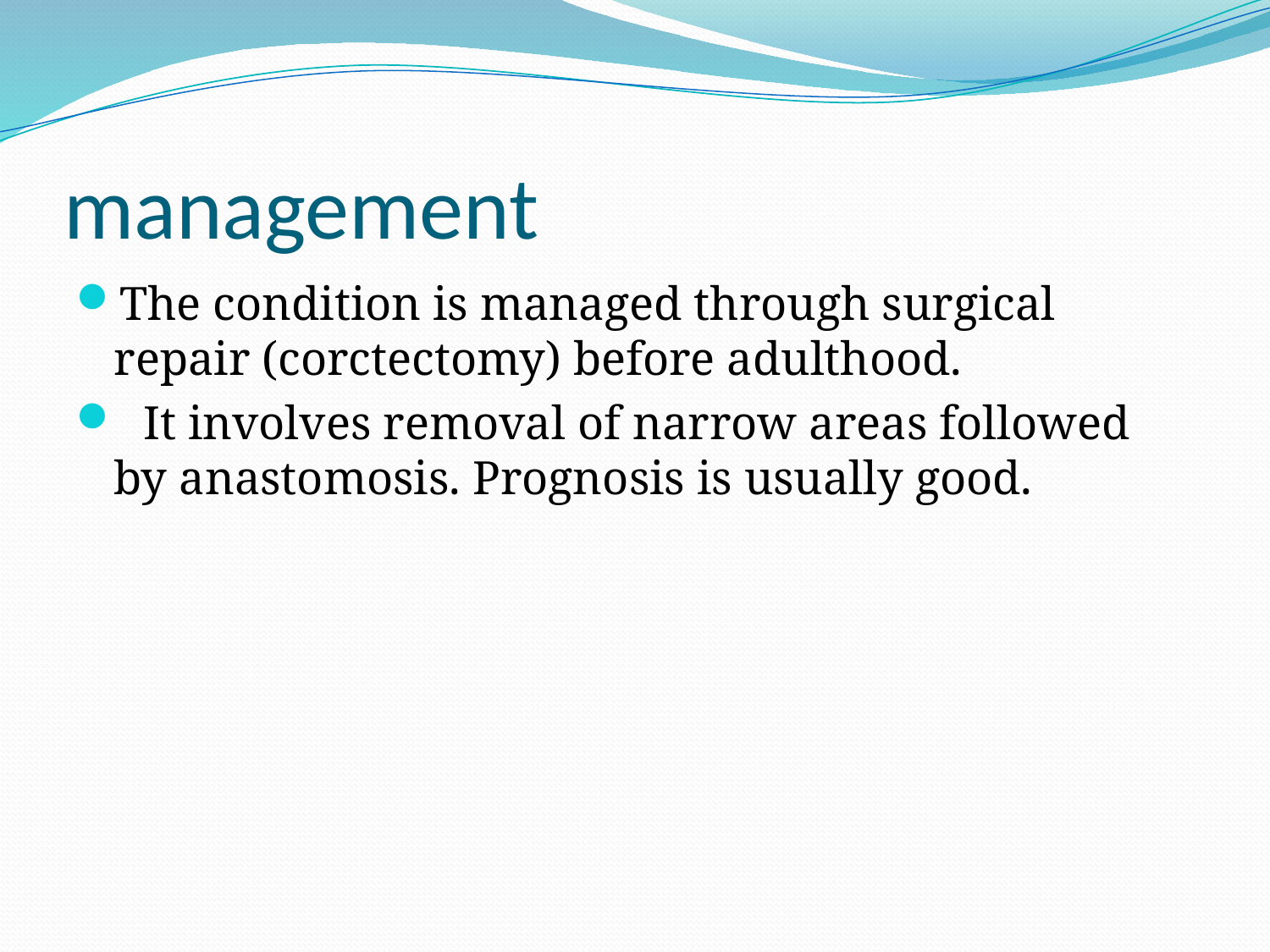

# management
The condition is managed through surgical repair (corctectomy) before adulthood.
  It involves removal of narrow areas followed by anastomosis. Prognosis is usually good.